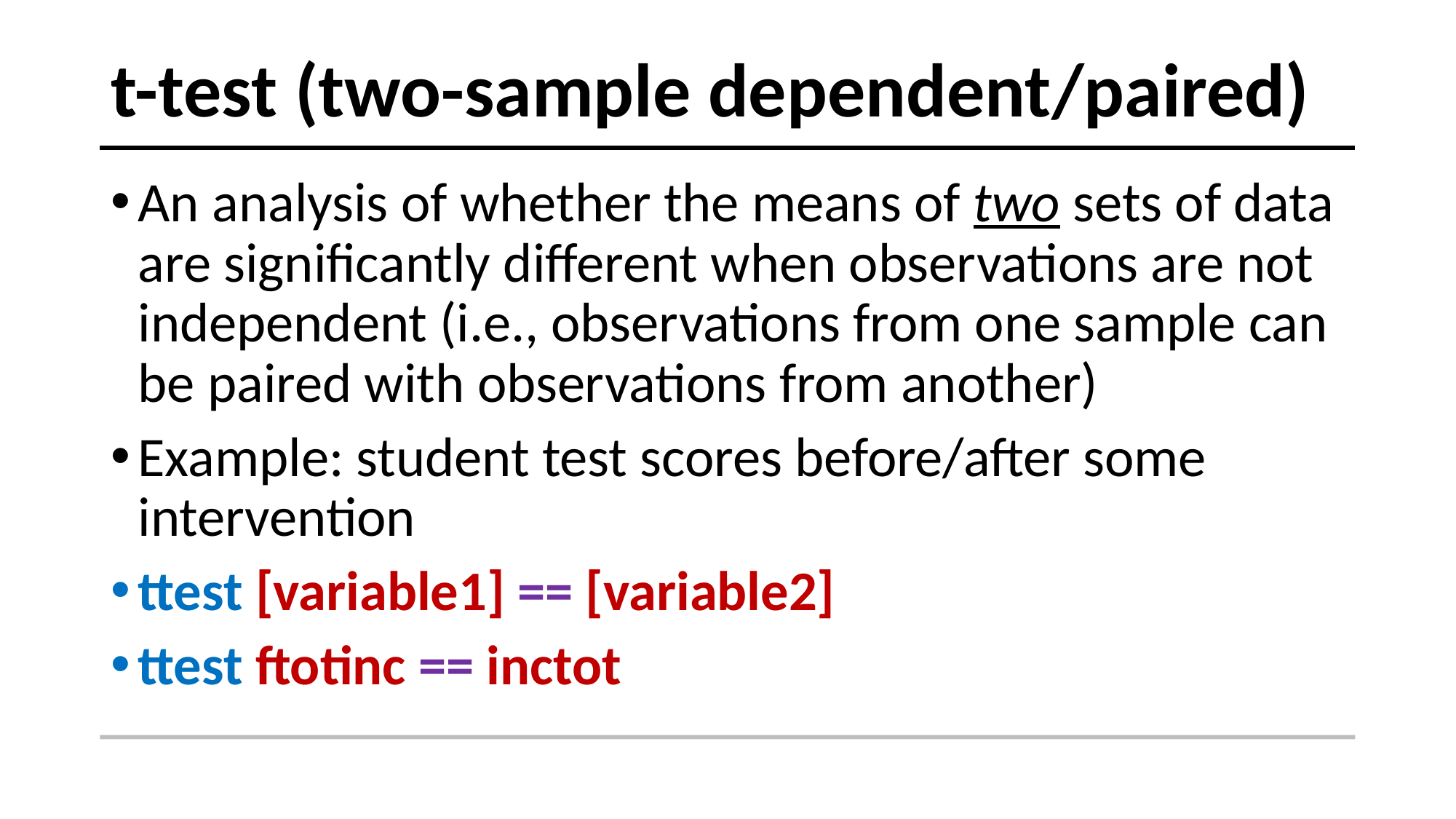

# t-test (two-sample dependent/paired)
An analysis of whether the means of two sets of data are significantly different when observations are not independent (i.e., observations from one sample can be paired with observations from another)
Example: student test scores before/after some intervention
ttest [variable1] == [variable2]
ttest ftotinc == inctot